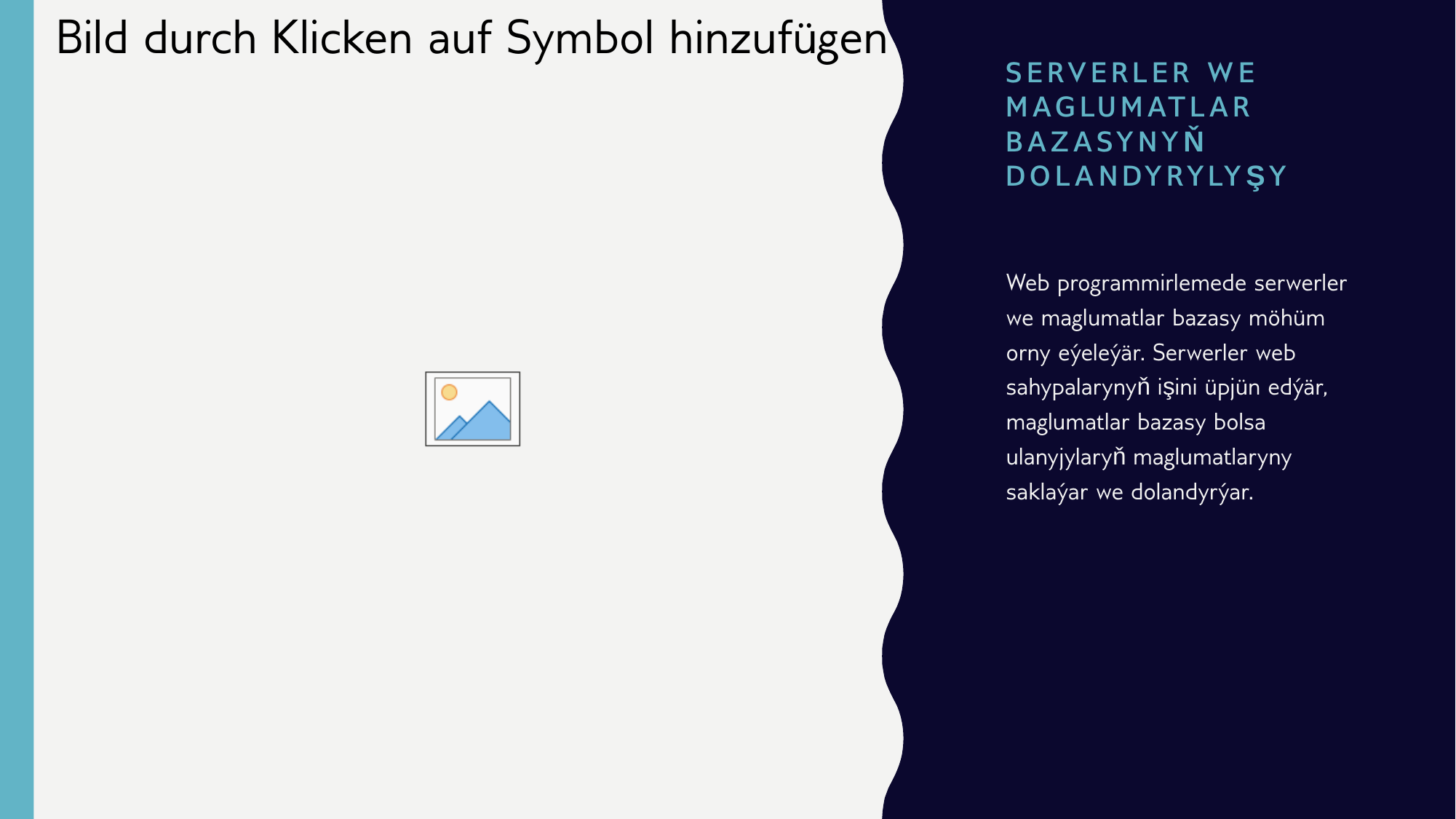

# Serverler we Maglumatlar Bazasynyň Dolandyrylyşy

Web programmirlemede serwerler we maglumatlar bazasy möhüm orny eýeleýär. Serwerler web sahypalarynyň işini üpjün edýär, maglumatlar bazasy bolsa ulanyjylaryň maglumatlaryny saklaýar we dolandyrýar.